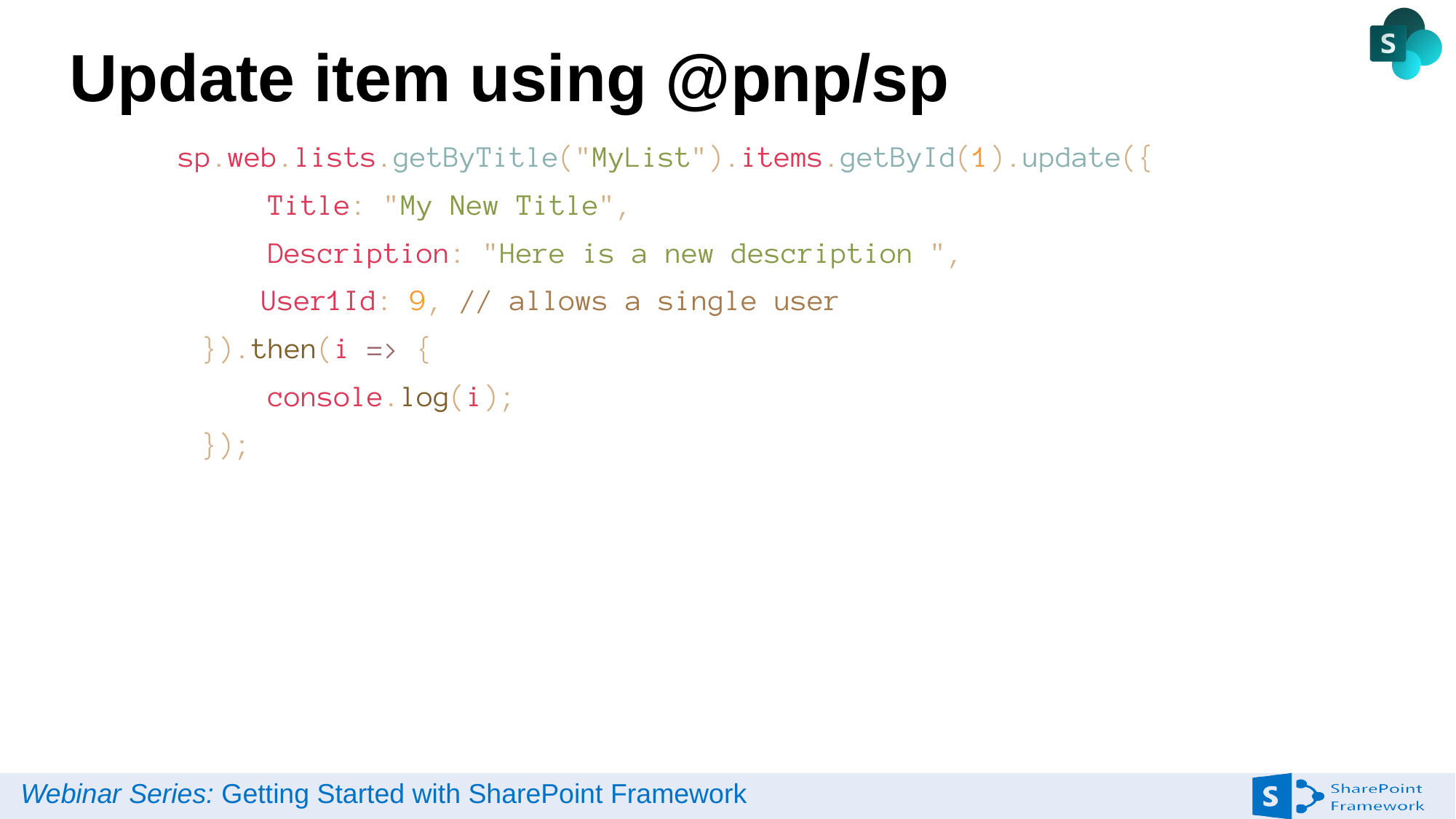

# Update item using @pnp/sp
	sp.web.lists.getByTitle("MyList").items.getById(1).update({
            Title: "My New Title",
            Description: "Here is a new description ",
	     User1Id: 9, // allows a single user
        }).then(i => {
            console.log(i);
        });